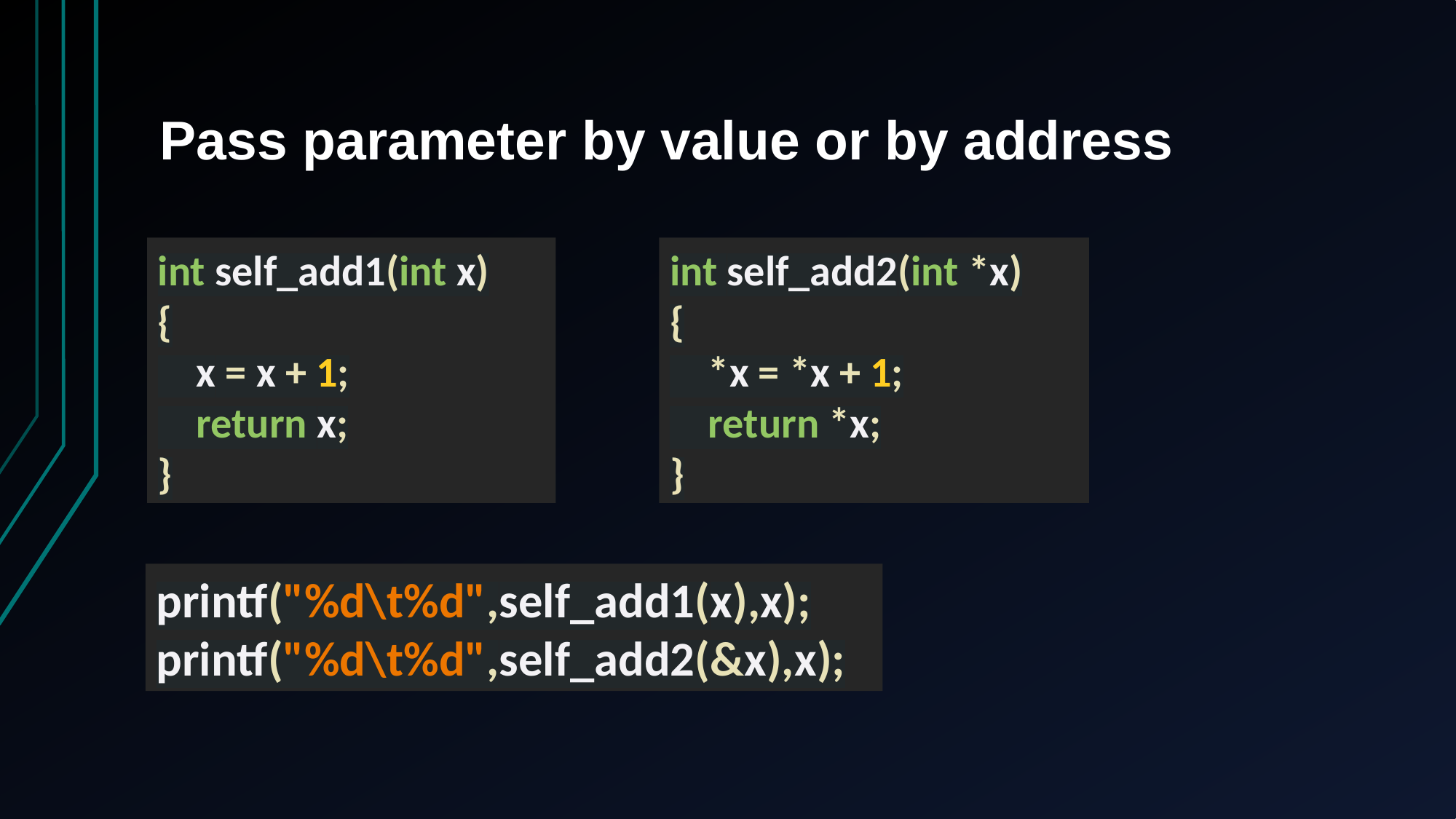

# Pass parameter by value or by address
int self_add1(int x)
{
    x = x + 1;
    return x;
}
int self_add2(int *x)
{
    *x = *x + 1;
    return *x;
}
printf("%d\t%d",self_add1(x),x);
printf("%d\t%d",self_add2(&x),x);